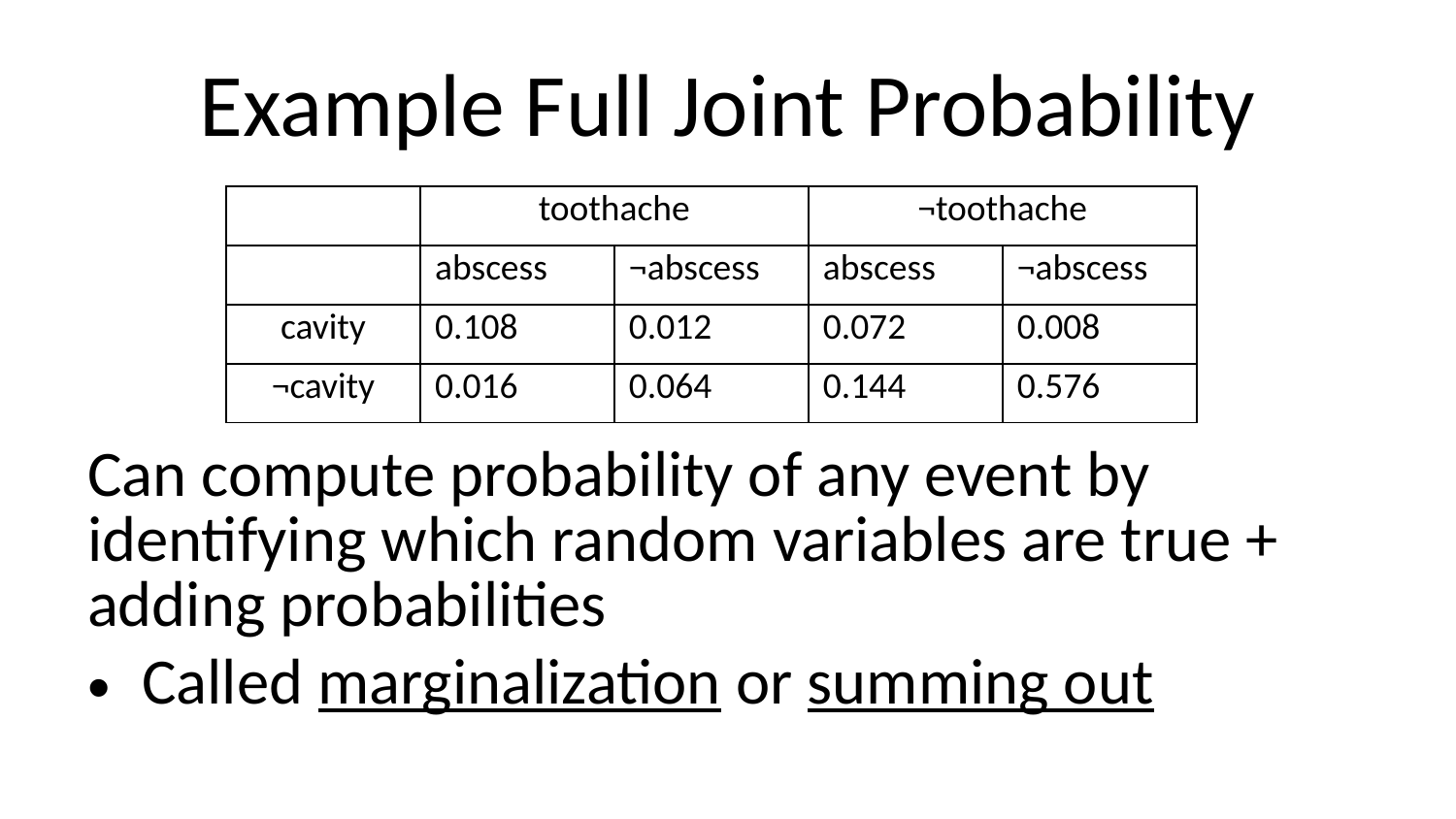

# Example Full Joint Probability
|  | toothache |  | ¬toothache |  |
| --- | --- | --- | --- | --- |
|  | abscess | ¬abscess | abscess | ¬abscess |
| cavity | 0.108 | 0.012 | 0.072 | 0.008 |
| ¬cavity | 0.016 | 0.064 | 0.144 | 0.576 |
Can compute probability of any event by identifying which random variables are true + adding probabilities
Called marginalization or summing out